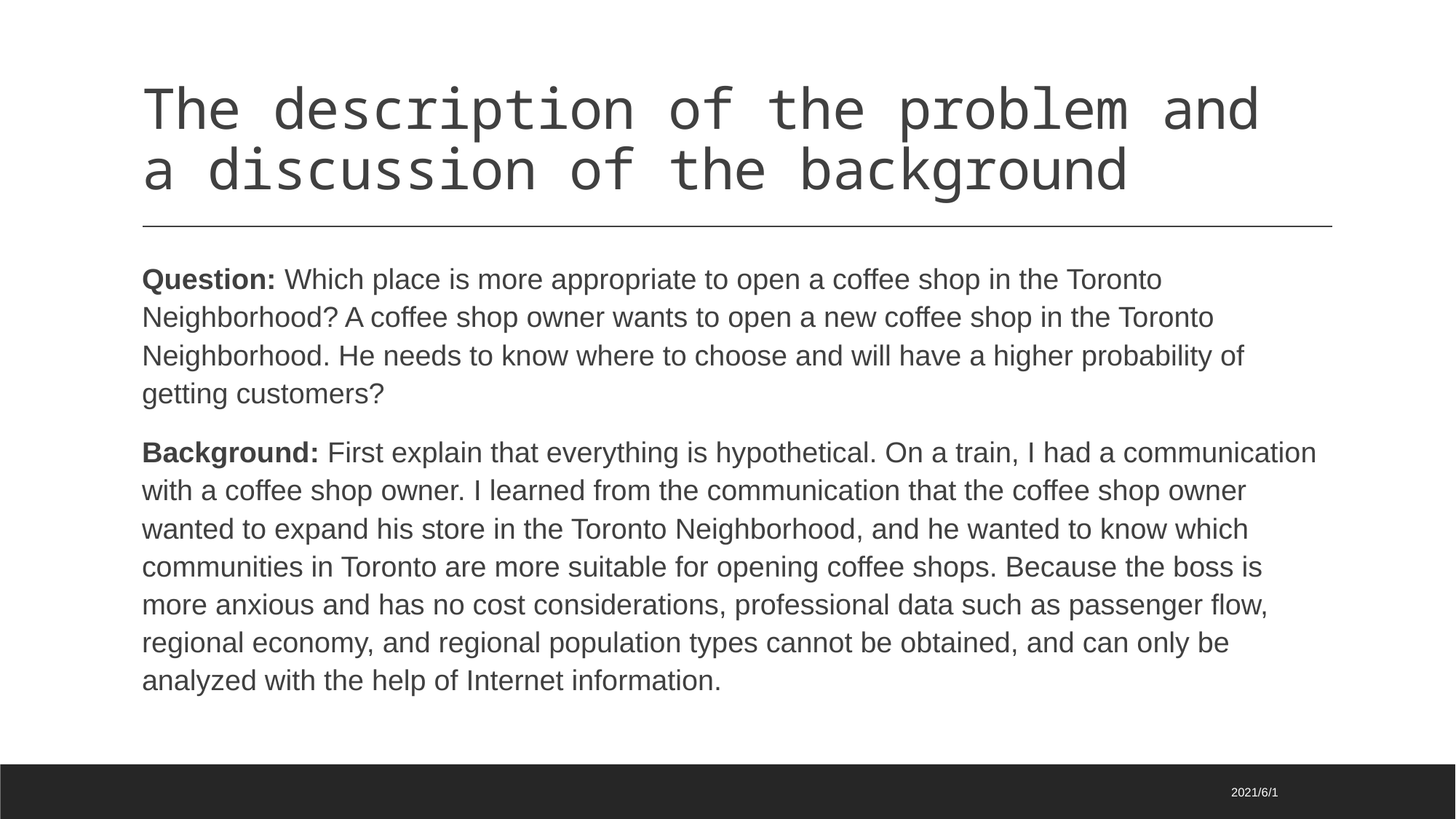

# The description of the problem and a discussion of the background
Question: Which place is more appropriate to open a coffee shop in the Toronto Neighborhood? A coffee shop owner wants to open a new coffee shop in the Toronto Neighborhood. He needs to know where to choose and will have a higher probability of getting customers?
Background: First explain that everything is hypothetical. On a train, I had a communication with a coffee shop owner. I learned from the communication that the coffee shop owner wanted to expand his store in the Toronto Neighborhood, and he wanted to know which communities in Toronto are more suitable for opening coffee shops. Because the boss is more anxious and has no cost considerations, professional data such as passenger flow, regional economy, and regional population types cannot be obtained, and can only be analyzed with the help of Internet information.
2021/6/1